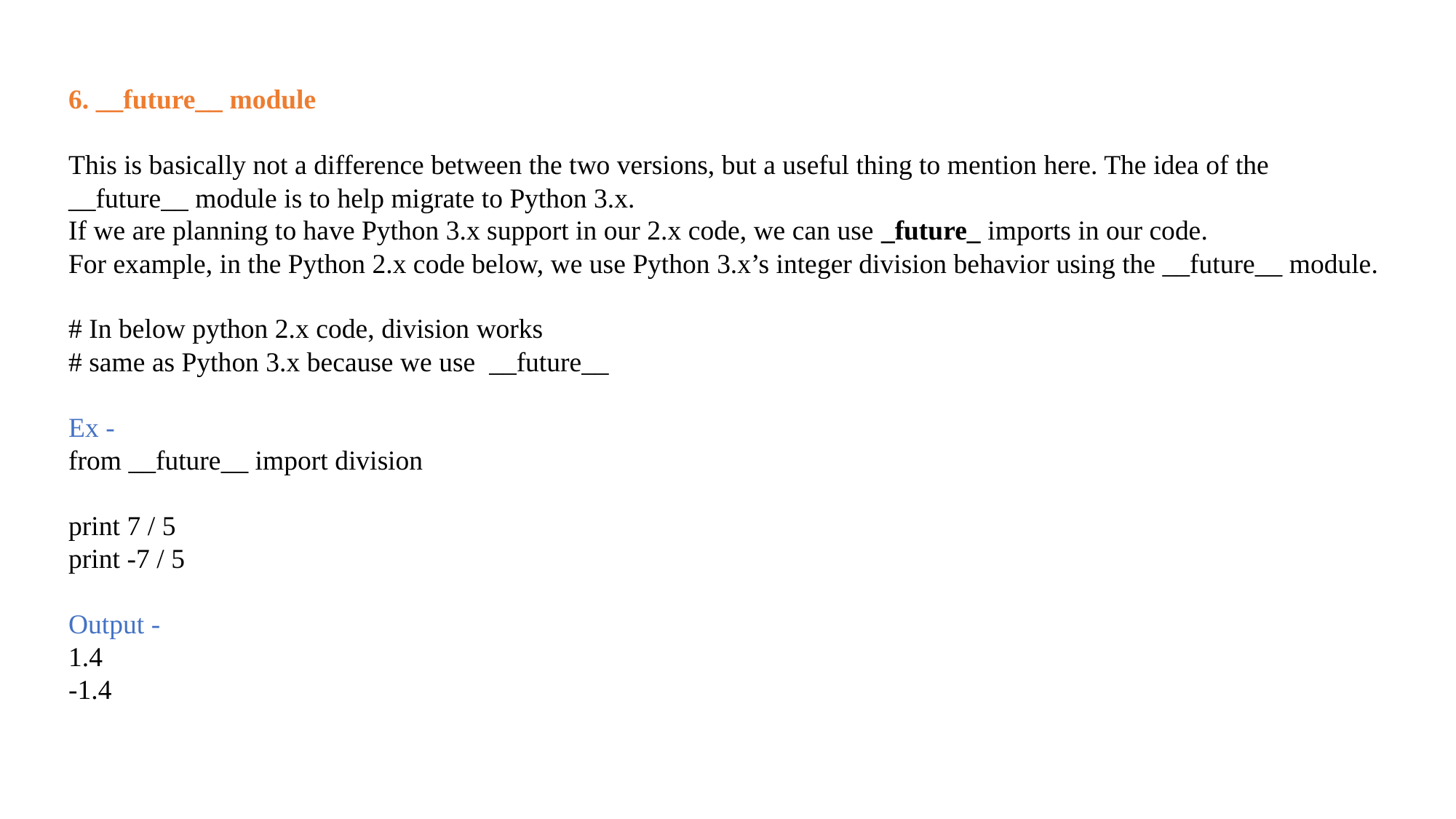

6. __future__ module

This is basically not a difference between the two versions, but a useful thing to mention here. The idea of the __future__ module is to help migrate to Python 3.x. 
If we are planning to have Python 3.x support in our 2.x code, we can use _future_ imports in our code. 
For example, in the Python 2.x code below, we use Python 3.x’s integer division behavior using the __future__ module.

# In below python 2.x code, division works
# same as Python 3.x because we use  __future__

Ex -
from __future__ import division

print 7 / 5
print -7 / 5

Output -
1.4
-1.4